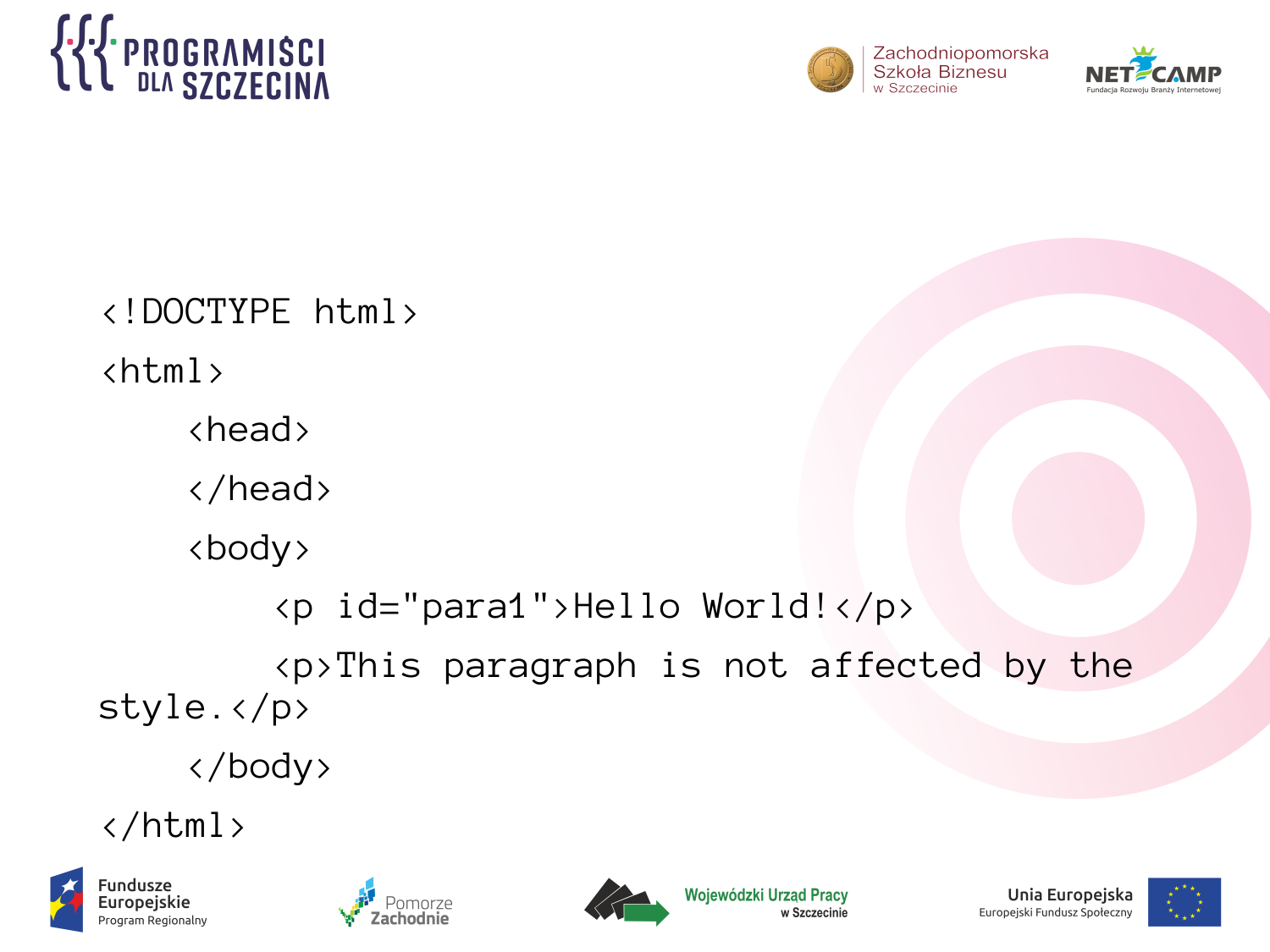

#
<!DOCTYPE html>
<html>
    <head>
    </head>
    <body>
        <p id="para1">Hello World!</p>
        <p>This paragraph is not affected by the style.</p>
    </body>
</html>